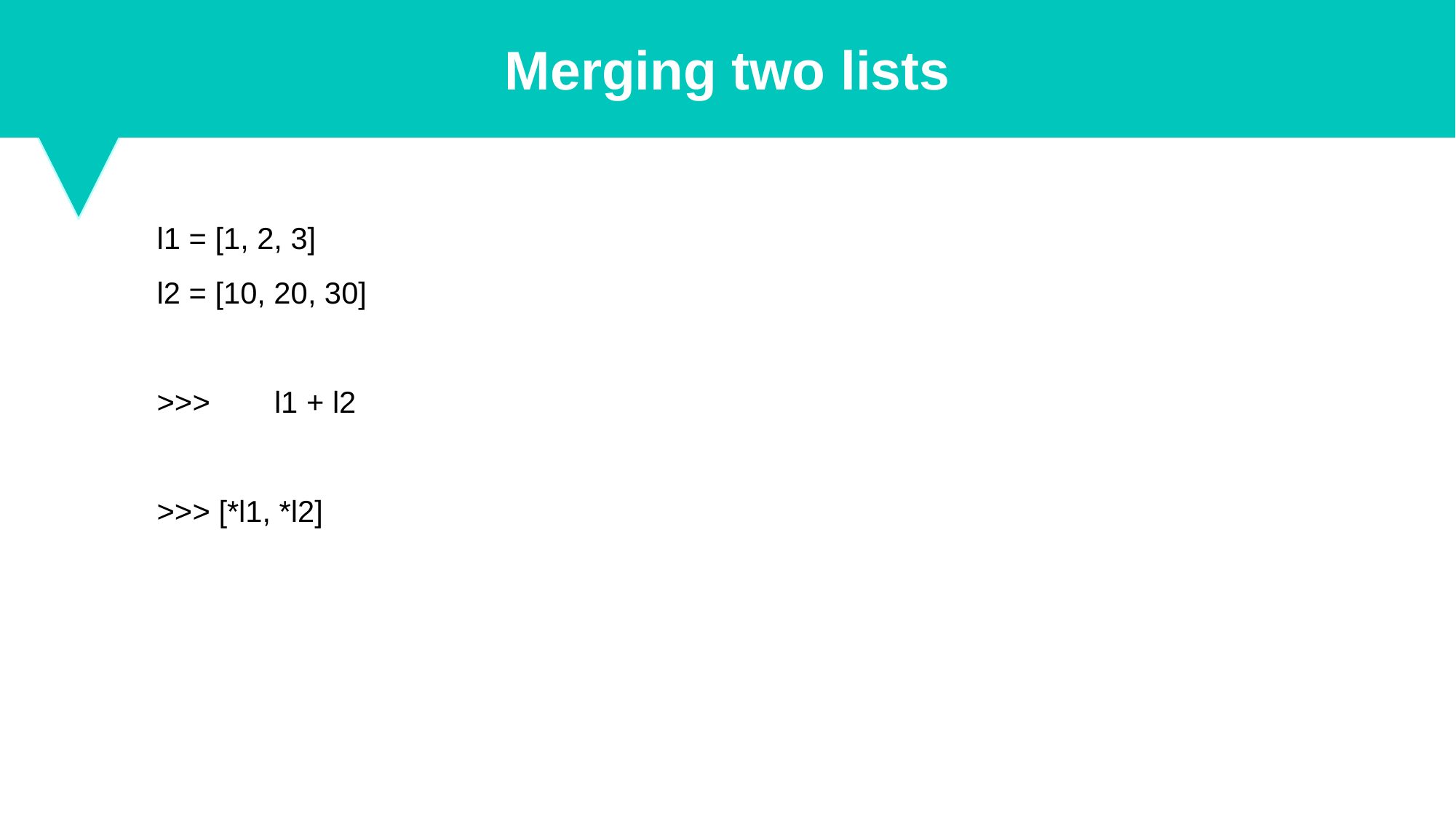

Merging two lists

l1 = [1, 2, 3]
l2 = [10, 20, 30]

>>>	 l1 + l2

>>> [*l1, *l2]